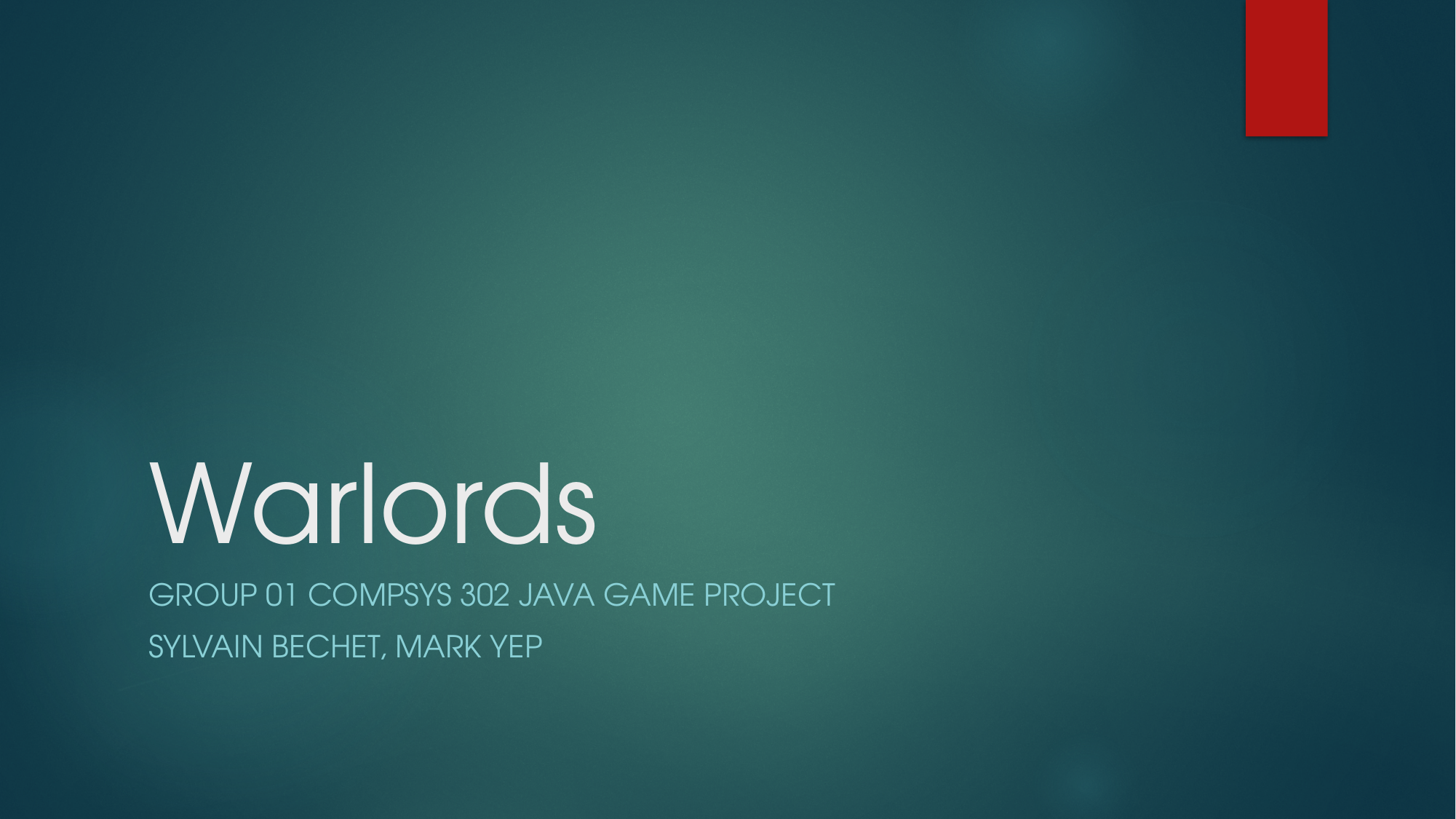

# Warlords
Group 01 COMPSYS 302 Java game project
Sylvain bechet, Mark Yep